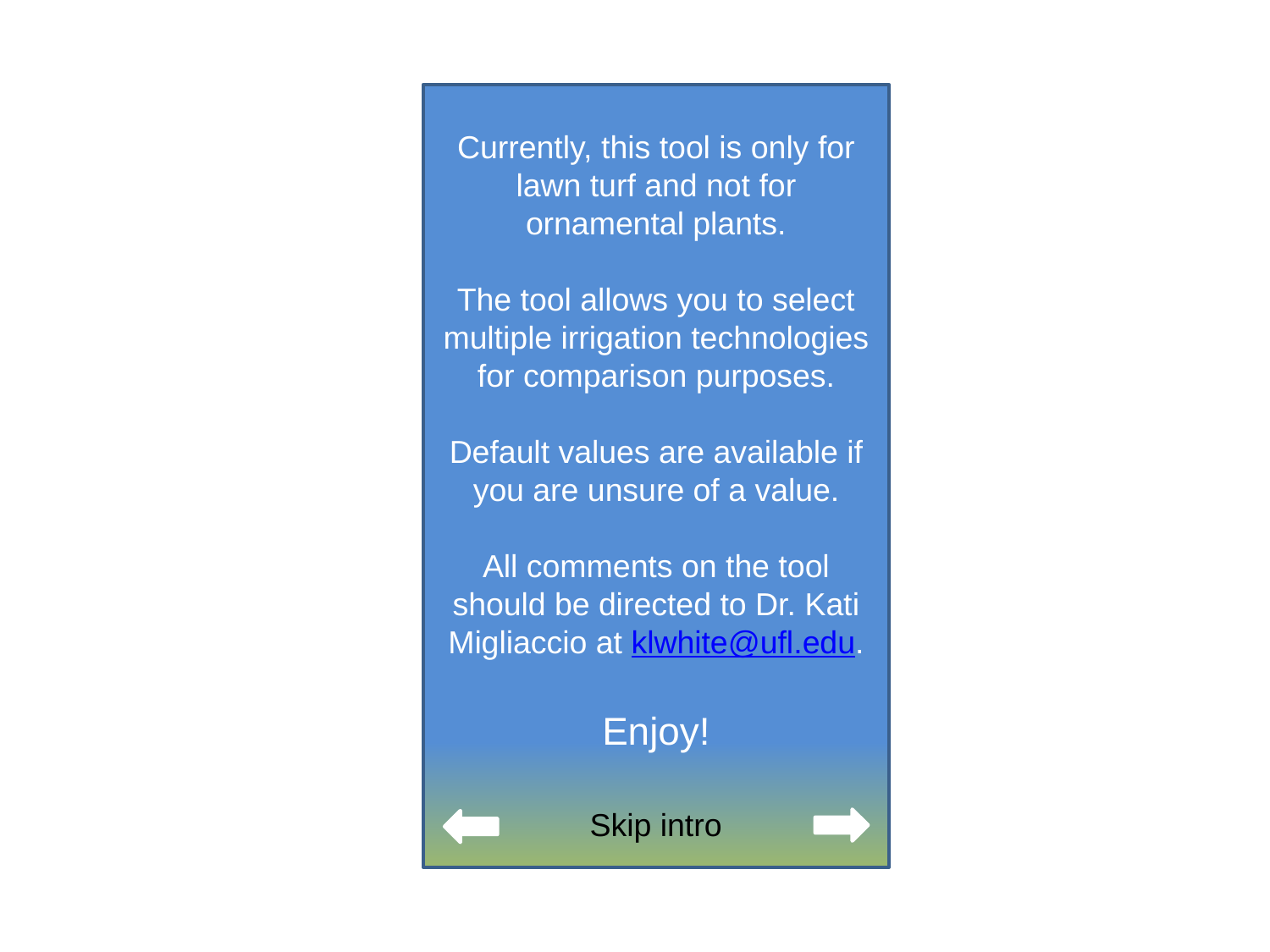

Currently, this tool is only for lawn turf and not for ornamental plants.

The tool allows you to select multiple irrigation technologies for comparison purposes.

Default values are available if you are unsure of a value.

All comments on the tool should be directed to Dr. Kati Migliaccio at klwhite@ufl.edu.

Enjoy!

Skip intro